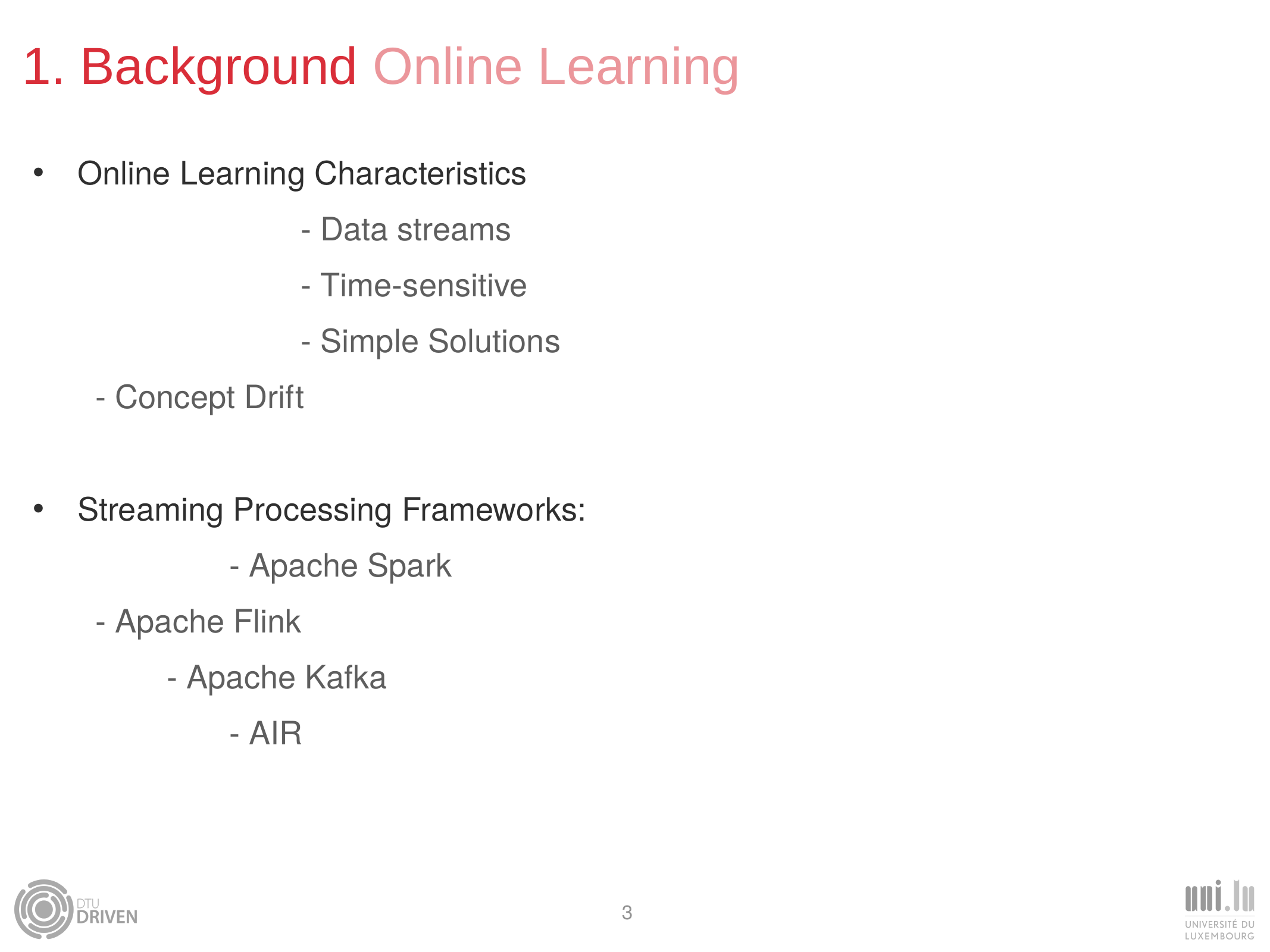

# 1. Background Online Learning
Online Learning Characteristics
			- Data streams
			- Time-sensitive
			- Simple Solutions
       - Concept Drift

Streaming Processing Frameworks:
		  - Apache Spark
       - Apache Flink
	     - Apache Kafka
		  - AIR
3